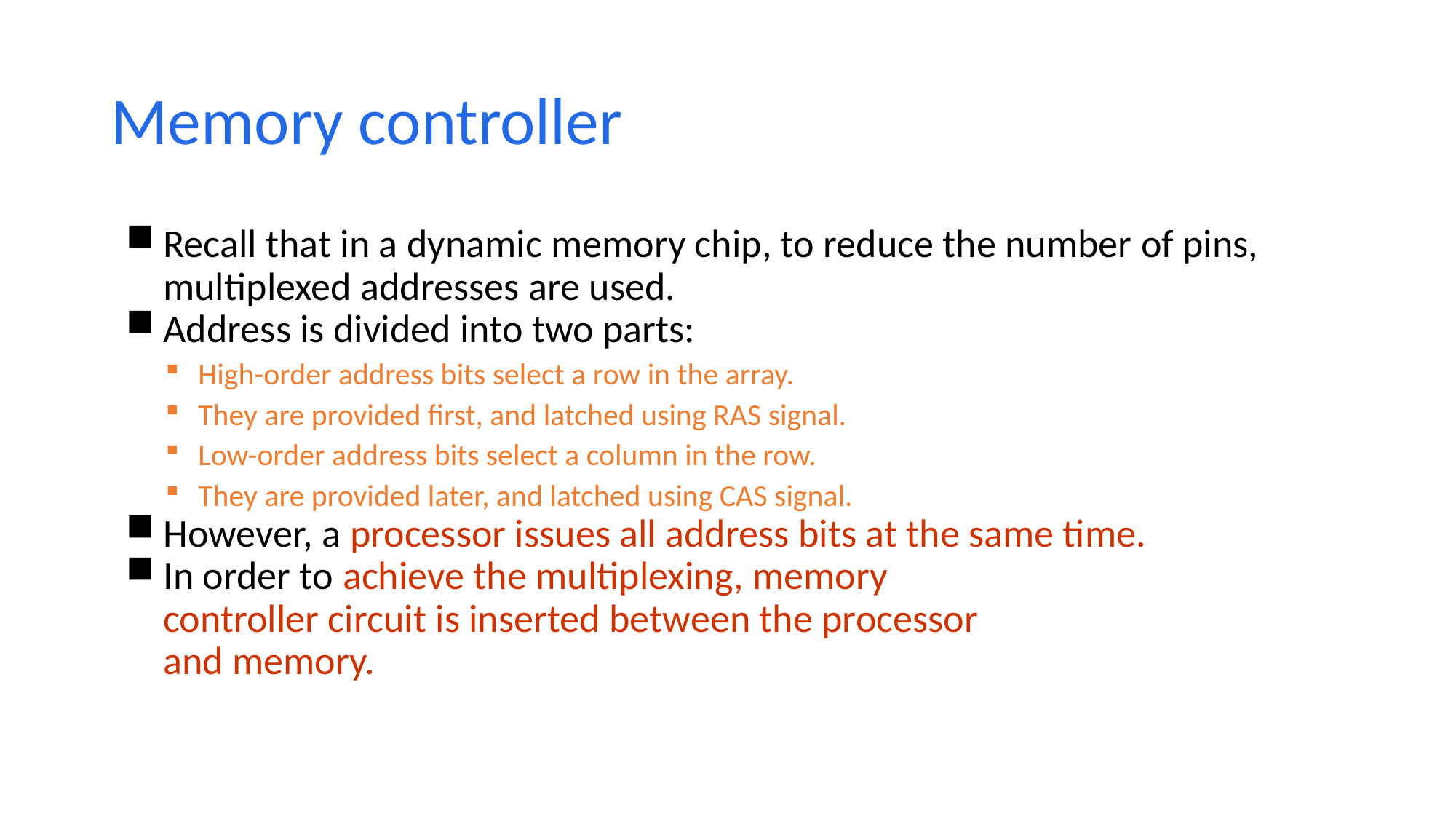

# Memory controller
Recall that in a dynamic memory chip, to reduce the number of pins, multiplexed addresses are used.
Address is divided into two parts:
High-order address bits select a row in the array.
They are provided first, and latched using RAS signal.
Low-order address bits select a column in the row.
They are provided later, and latched using CAS signal.
However, a processor issues all address bits at the same time.
In order to achieve the multiplexing, memory
	controller circuit is inserted between the processor
	and memory.